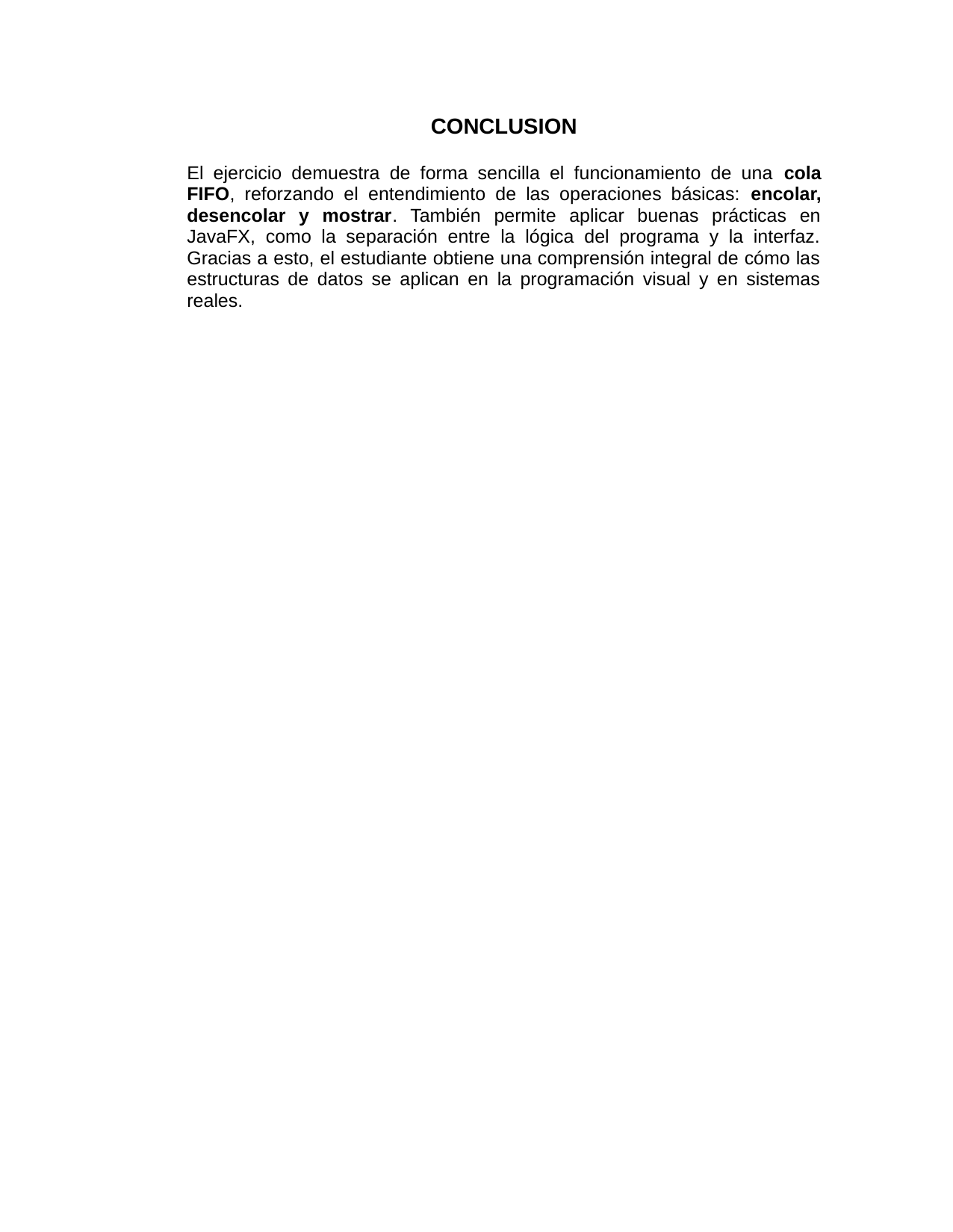

CONCLUSION
El ejercicio demuestra de forma sencilla el funcionamiento de una cola FIFO, reforzando el entendimiento de las operaciones básicas: encolar, desencolar y mostrar. También permite aplicar buenas prácticas en JavaFX, como la separación entre la lógica del programa y la interfaz. Gracias a esto, el estudiante obtiene una comprensión integral de cómo las estructuras de datos se aplican en la programación visual y en sistemas reales.